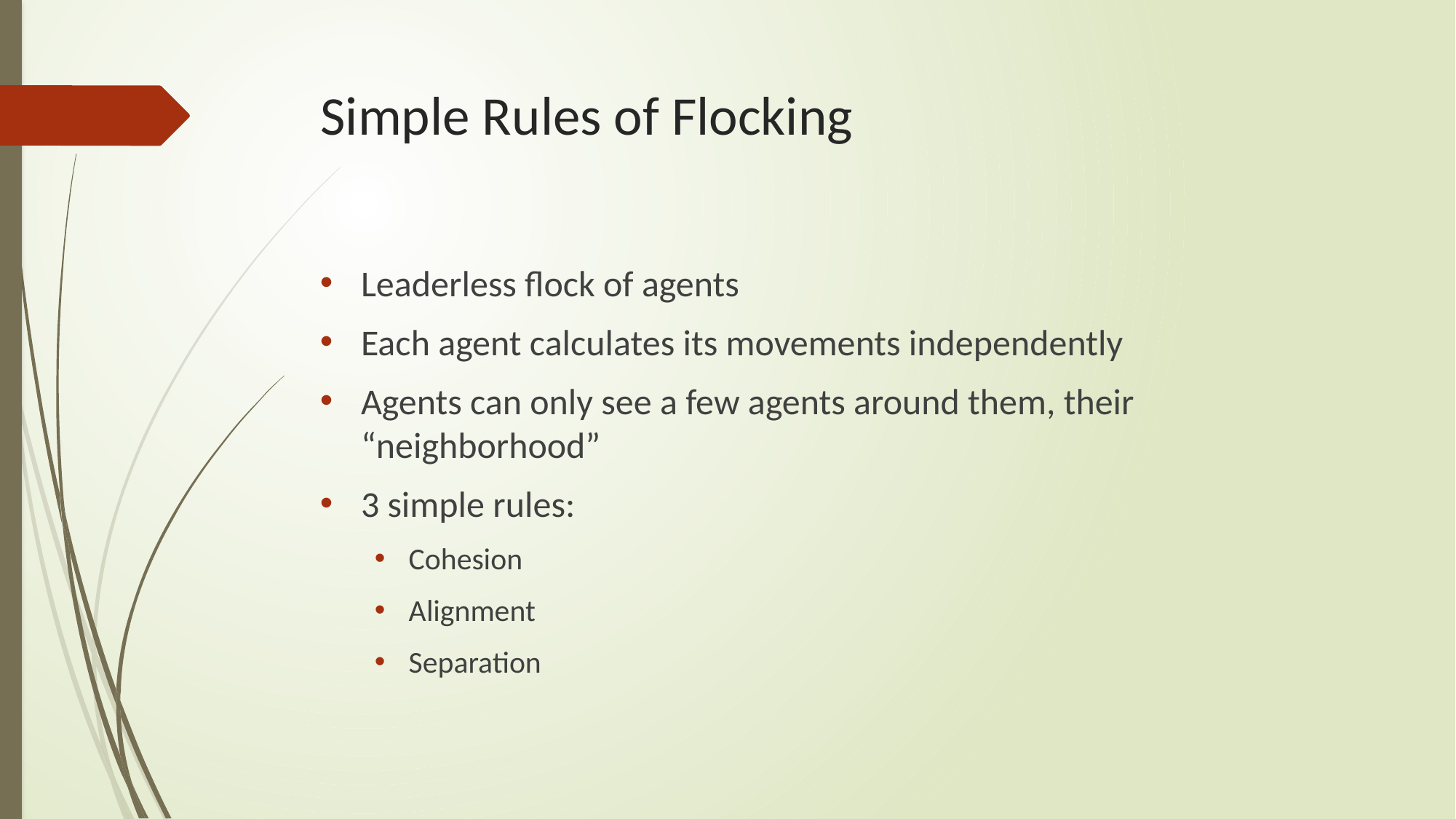

# Simple Rules of Flocking
Leaderless flock of agents
Each agent calculates its movements independently
Agents can only see a few agents around them, their “neighborhood”
3 simple rules:
Cohesion
Alignment
Separation